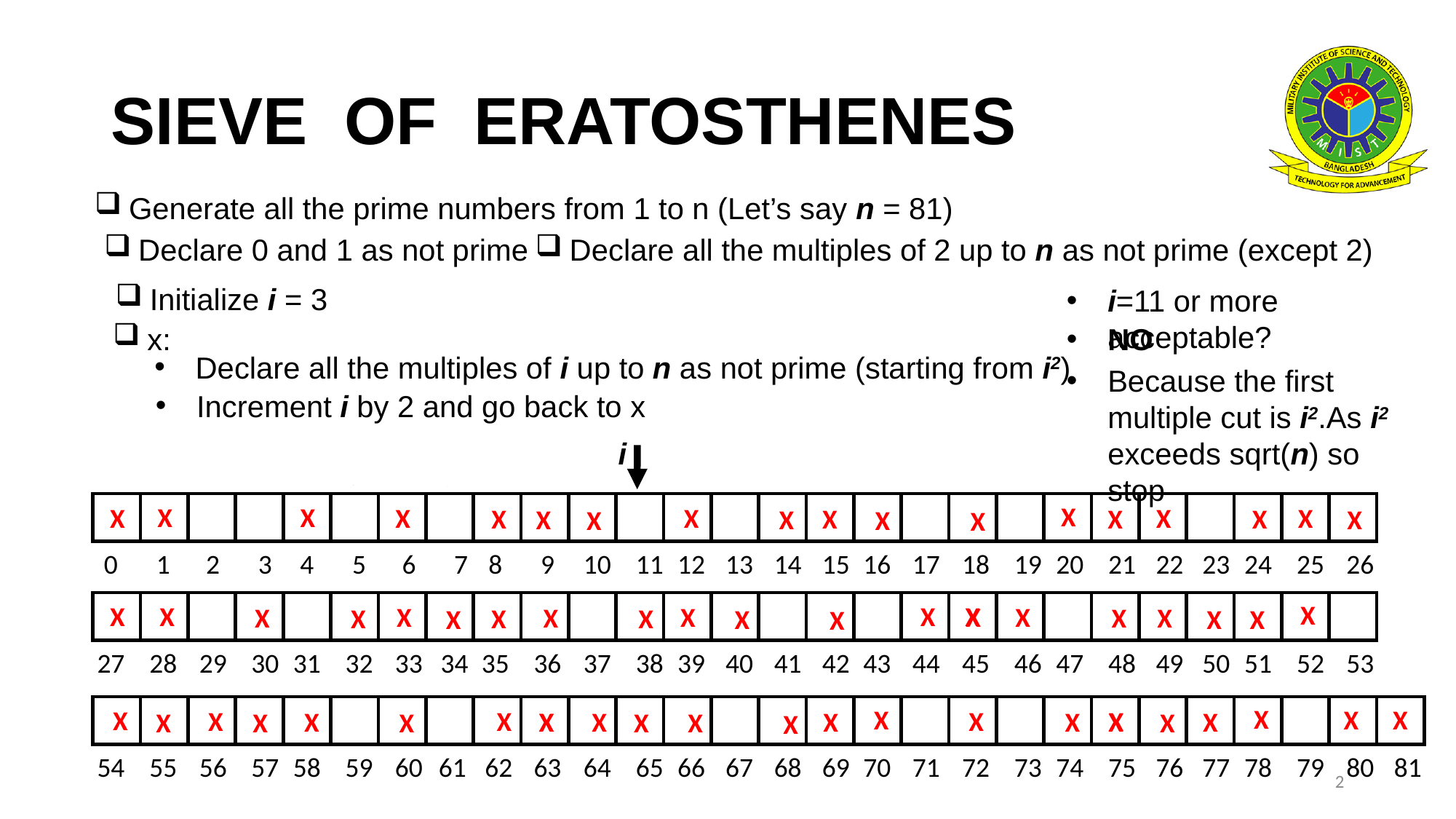

# SIEVE  OF  ERATOSTHENES
Generate all the prime numbers from 1 to n (Let’s say n = 81)
Declare 0 and 1 as not prime
Declare all the multiples of 2 up to n as not prime (except 2)
Initialize i = 3
i=11 or more acceptable?
x:
NO
Declare all the multiples of i up to n as not prime (starting from i2)
Because the first multiple cut is i2.As i2  exceeds sqrt(n) so stop
Increment i by 2 and go back to x
i
i
i
i
i

0
1
2
3
4
5
6
7
8
9
10
11
12
13
14
15
16
17
18
19
20
21
22
23
24
25
26

27
28
29
30
31
32
33
34
35
36
37
38
39
40
41
42
43
44
45
46
47
48
49
50
51
52
53

54
55
56
57
58
59
60
61
62
63
64
65
66
67
68
69
70
71
72
73
74
75
76
77
78
79
80

81
X
X
X
X
X
X
X
X
X
X
X
X
X
X
X
X
X
X
X
X
X
X
X
X
X
X
X
X
X
X
X
X
X
X
X
X
X
X
X
X
X
X
X
X
X
X
X
X
X
X
X
X
X
X
X
X
X
X
X
X
X
X
X
2